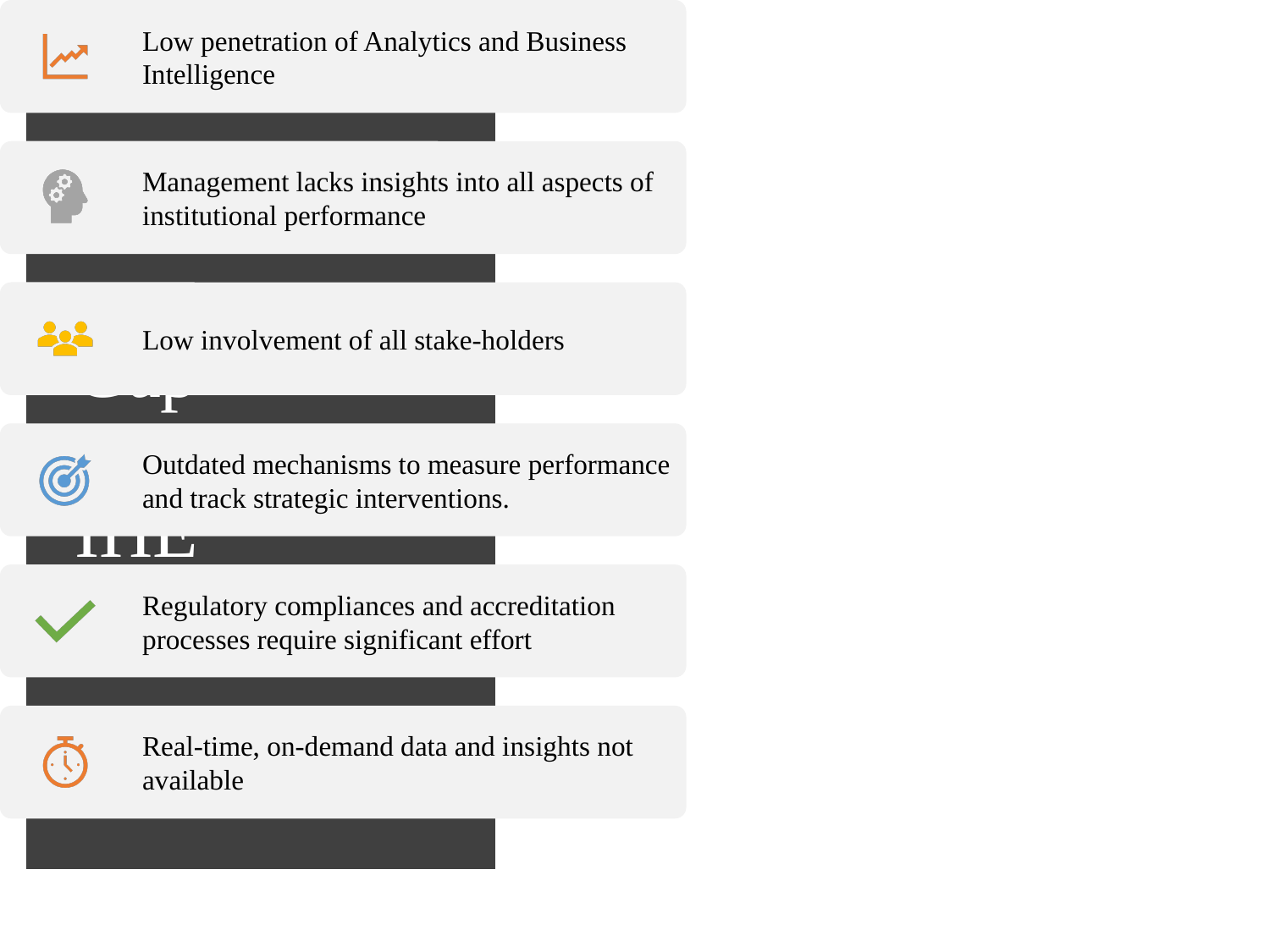

Low penetration of Analytics and Business Intelligence
Management lacks insights into all aspects of institutional performance
Low involvement of all stake-holders
Outdated mechanisms to measure performance and track strategic interventions.
Regulatory compliances and accreditation processes require significant effort
Real-time, on-demand data and insights not available
# Gap Analysis-IHE